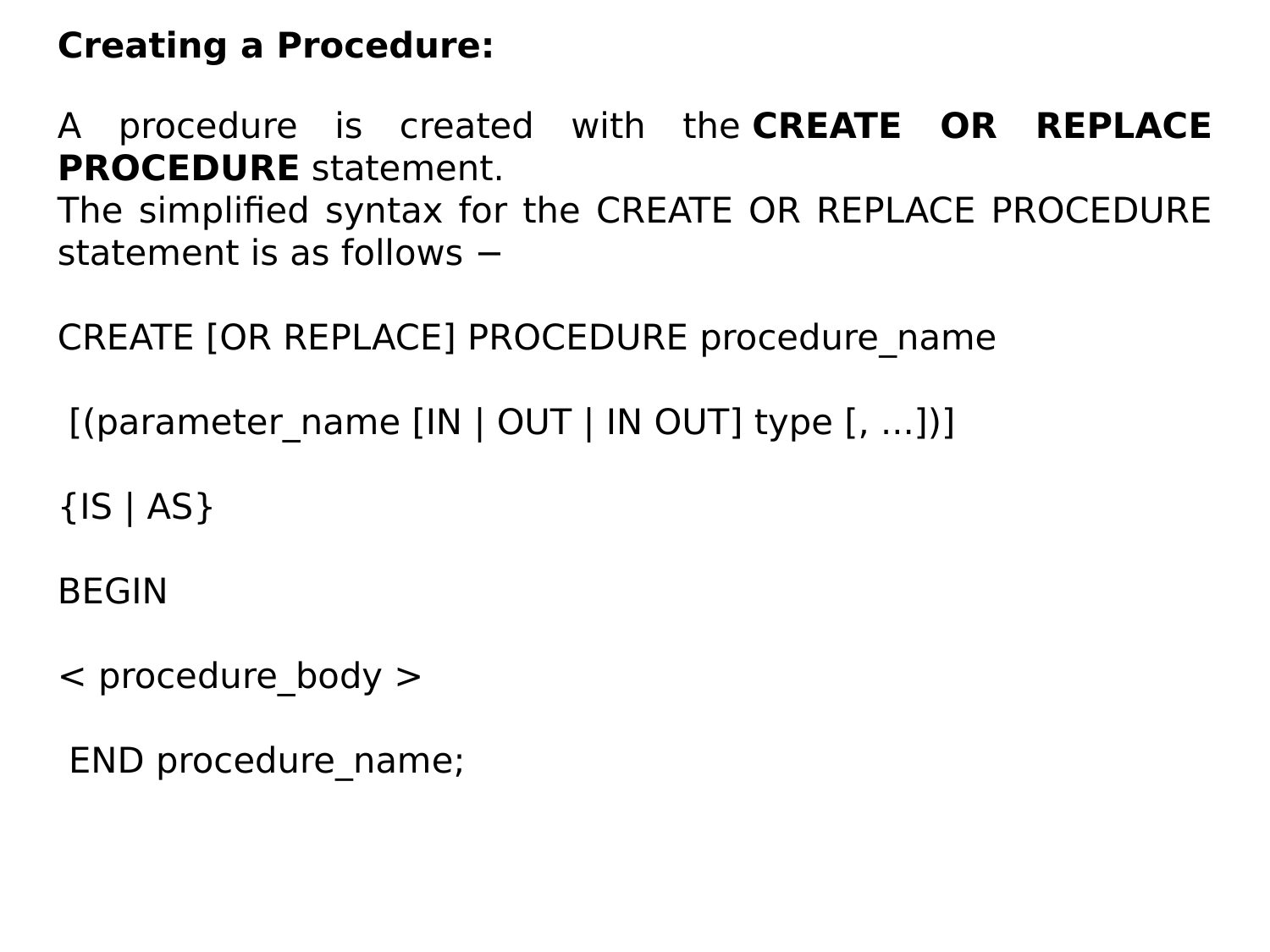

Creating a Procedure:

A procedure is created with the CREATE OR REPLACE PROCEDURE statement.
The simplified syntax for the CREATE OR REPLACE PROCEDURE statement is as follows −

CREATE [OR REPLACE] PROCEDURE procedure_name

 [(parameter_name [IN | OUT | IN OUT] type [, ...])]

{IS | AS}

BEGIN

< procedure_body >

 END procedure_name;